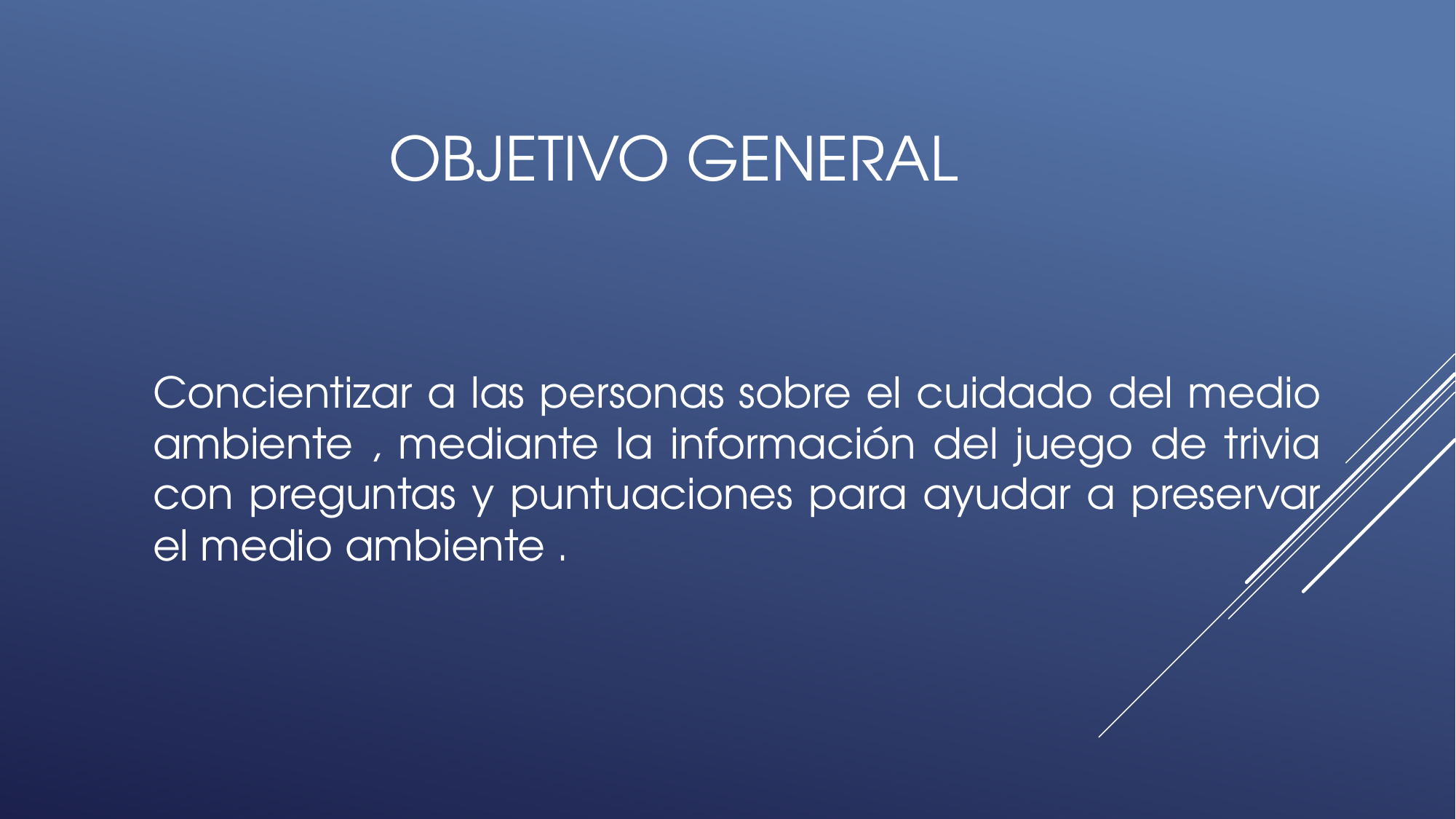

# Objetivo general
Concientizar a las personas sobre el cuidado del medio ambiente , mediante la información del juego de trivia con preguntas y puntuaciones para ayudar a preservar el medio ambiente .